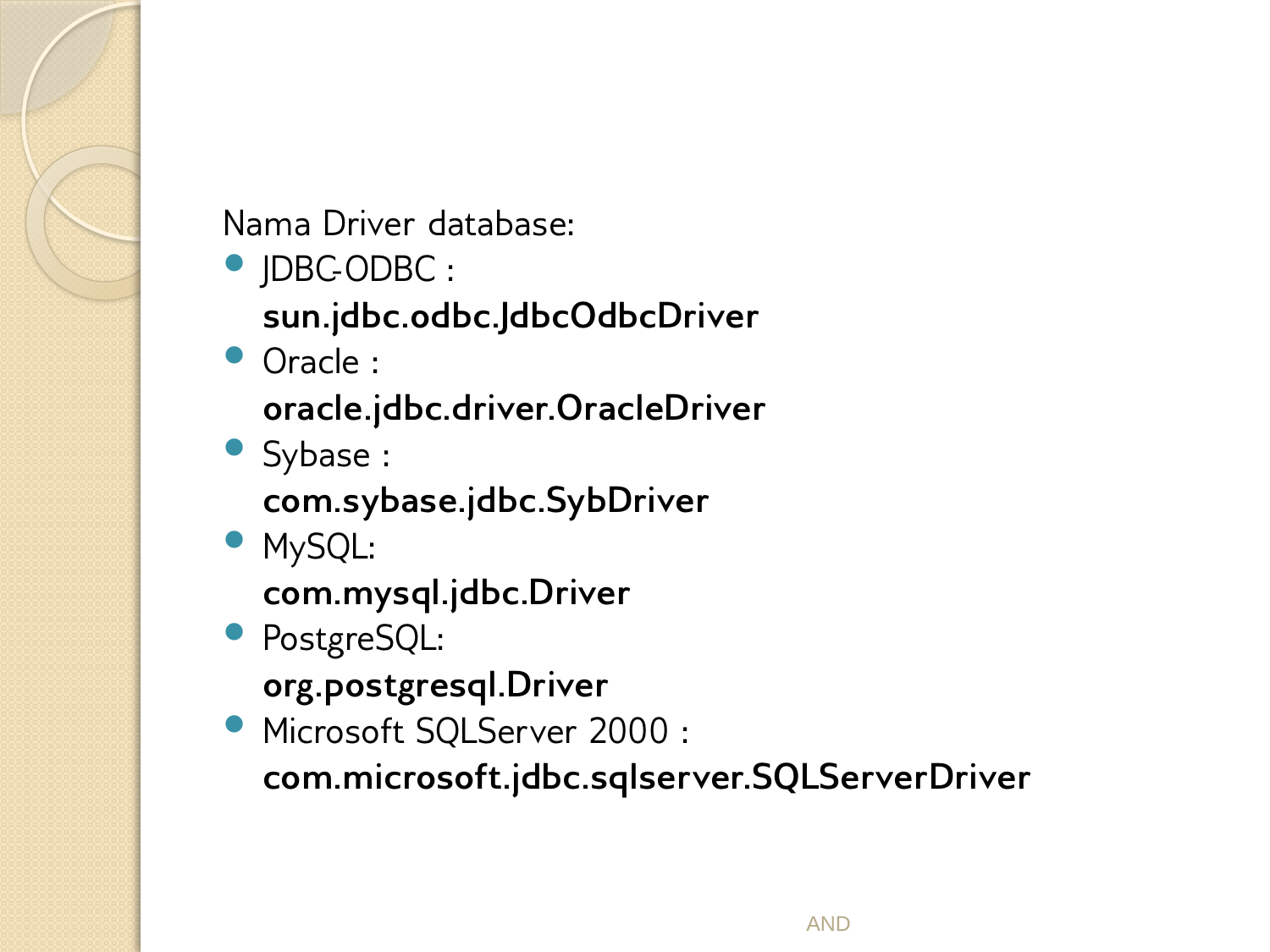

#
Nama Driver database:
JDBC-ODBC :
	sun.jdbc.odbc.JdbcOdbcDriver
Oracle :
	oracle.jdbc.driver.OracleDriver
Sybase :
	com.sybase.jdbc.SybDriver
MySQL:
	com.mysql.jdbc.Driver
PostgreSQL:
	org.postgresql.Driver
Microsoft SQLServer 2000 :
	com.microsoft.jdbc.sqlserver.SQLServerDriver

AND